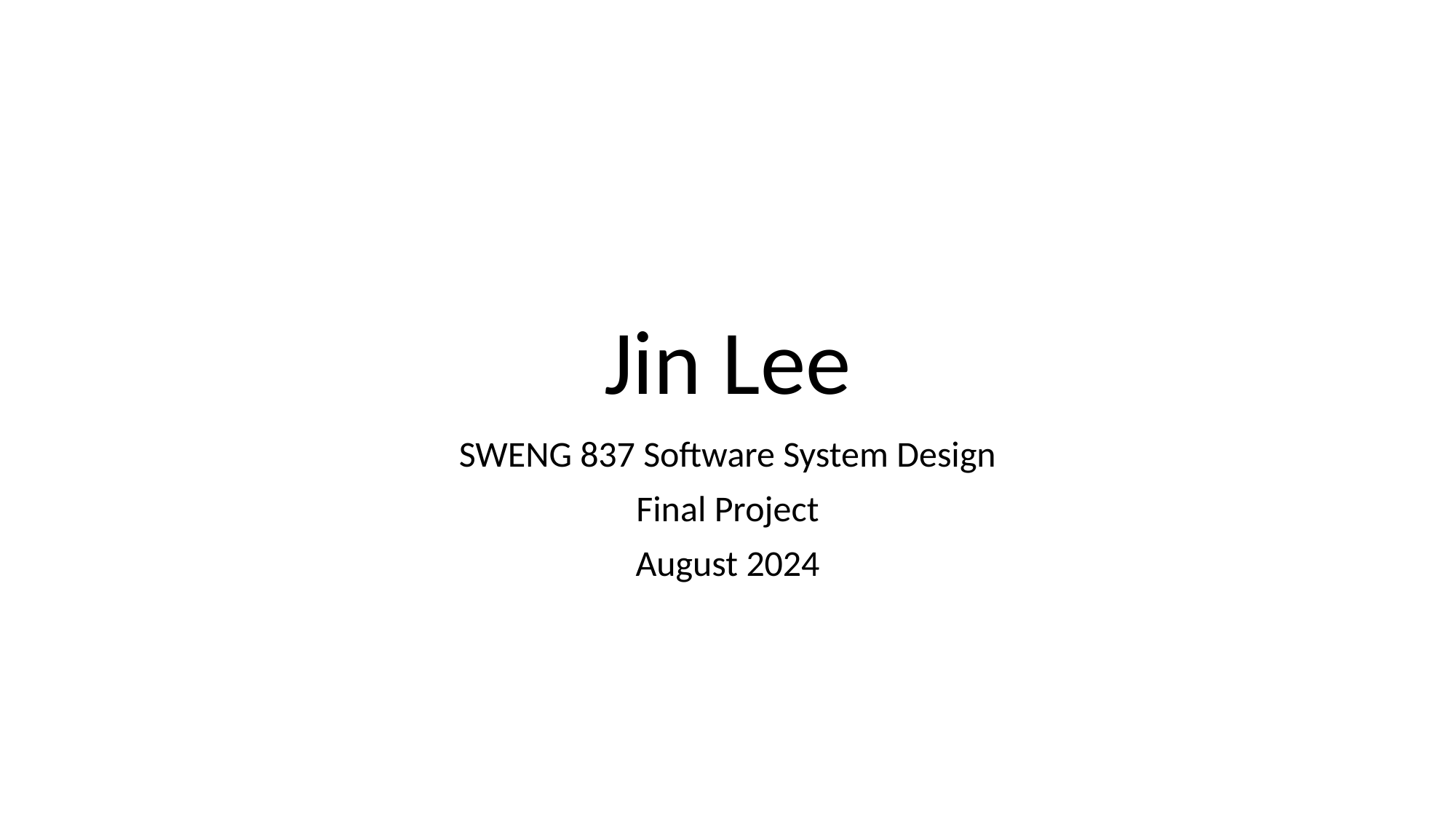

# Jin Lee
SWENG 837 Software System Design
Final Project
August 2024